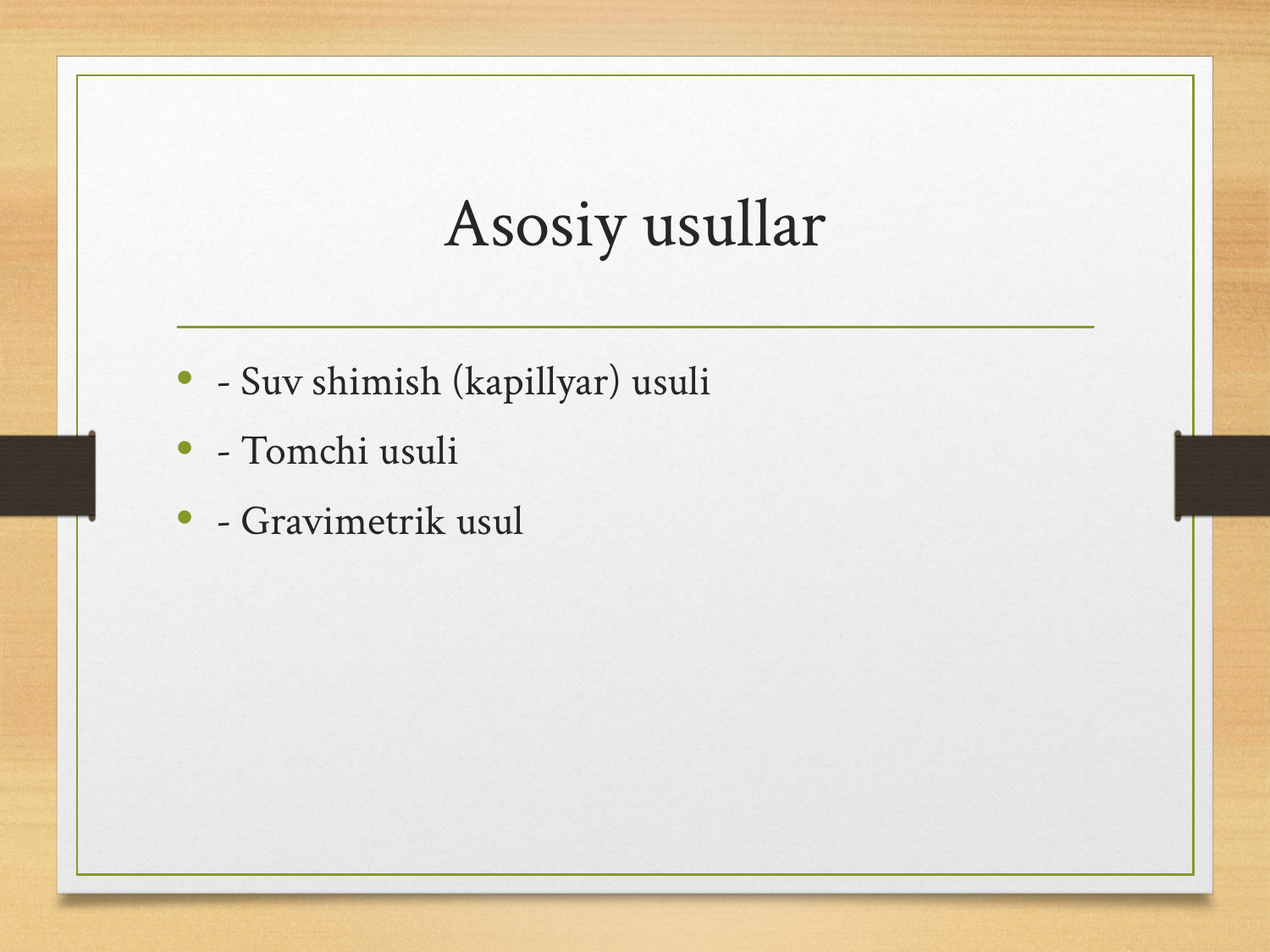

# Asosiy usullar
- Suv shimish (kapillyar) usuli
- Tomchi usuli
- Gravimetrik usul